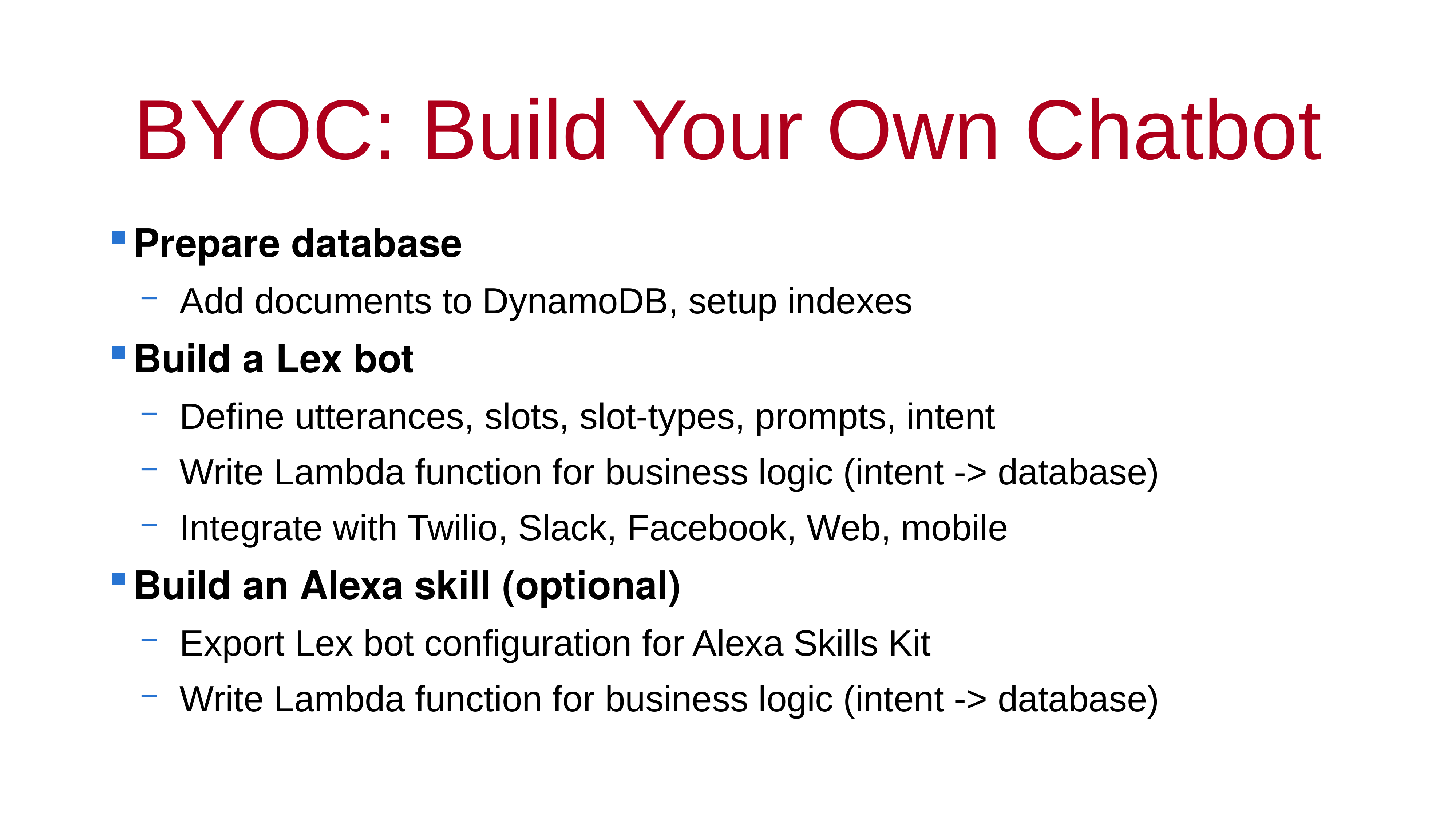

# BYOC: Build Your Own Chatbot
Prepare database
Add documents to DynamoDB, setup indexes
Build a Lex bot
Define utterances, slots, slot-types, prompts, intent
Write Lambda function for business logic (intent -> database)
Integrate with Twilio, Slack, Facebook, Web, mobile
Build an Alexa skill (optional)
Export Lex bot configuration for Alexa Skills Kit
Write Lambda function for business logic (intent -> database)
10